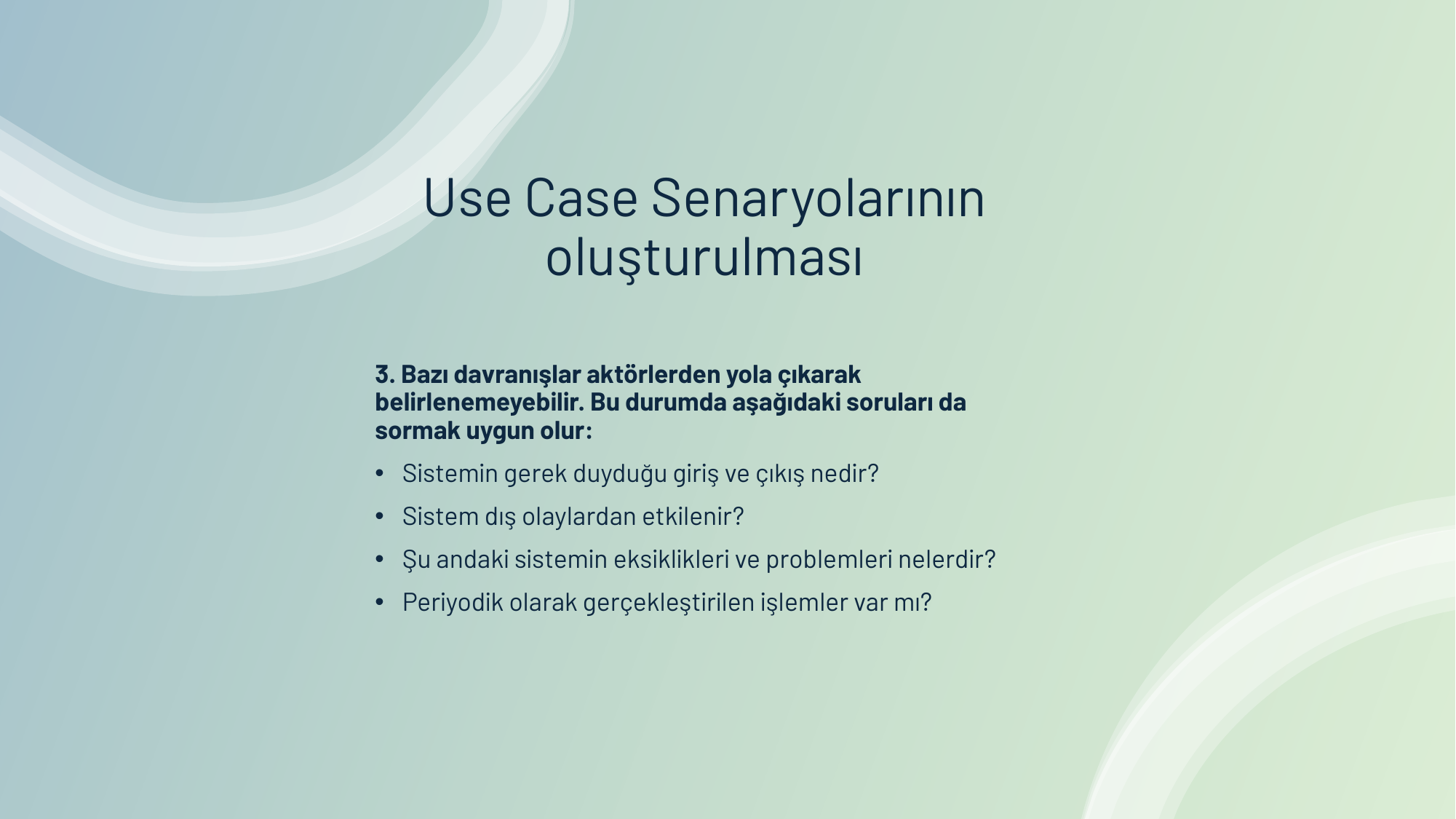

# Use Case Senaryolarının oluşturulması
3. Bazı davranışlar aktörlerden yola çıkarak belirlenemeyebilir. Bu durumda aşağıdaki soruları da sormak uygun olur:
Sistemin gerek duyduğu giriş ve çıkış nedir?
Sistem dış olaylardan etkilenir?
Şu andaki sistemin eksiklikleri ve problemleri nelerdir?
Periyodik olarak gerçekleştirilen işlemler var mı?